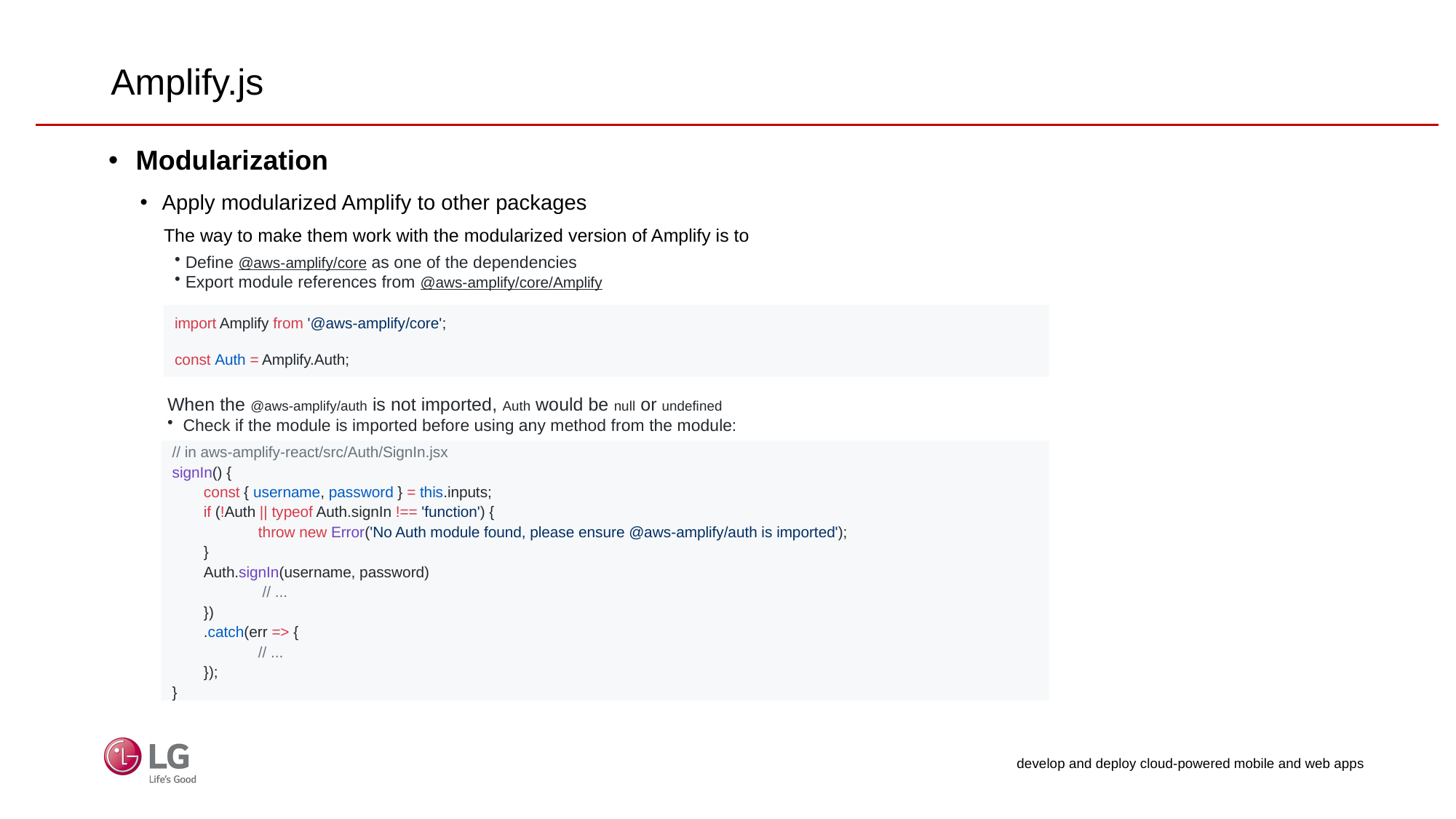

# Amplify.js
Modularization
Apply modularized Amplify to other packages
The way to make them work with the modularized version of Amplify is to
 Define @aws-amplify/core as one of the dependencies
 Export module references from @aws-amplify/core/Amplify
import Amplify from '@aws-amplify/core';

const Auth = Amplify.Auth;
When the @aws-amplify/auth is not imported, Auth would be null or undefined
 Check if the module is imported before using any method from the module:
// in aws-amplify-react/src/Auth/SignIn.jsx
signIn() {
const { username, password } = this.inputs;
if (!Auth || typeof Auth.signIn !== 'function') {
throw new Error('No Auth module found, please ensure @aws-amplify/auth is imported');
}
Auth.signIn(username, password)
 // ...
})
.catch(err => {
// ...
});
}